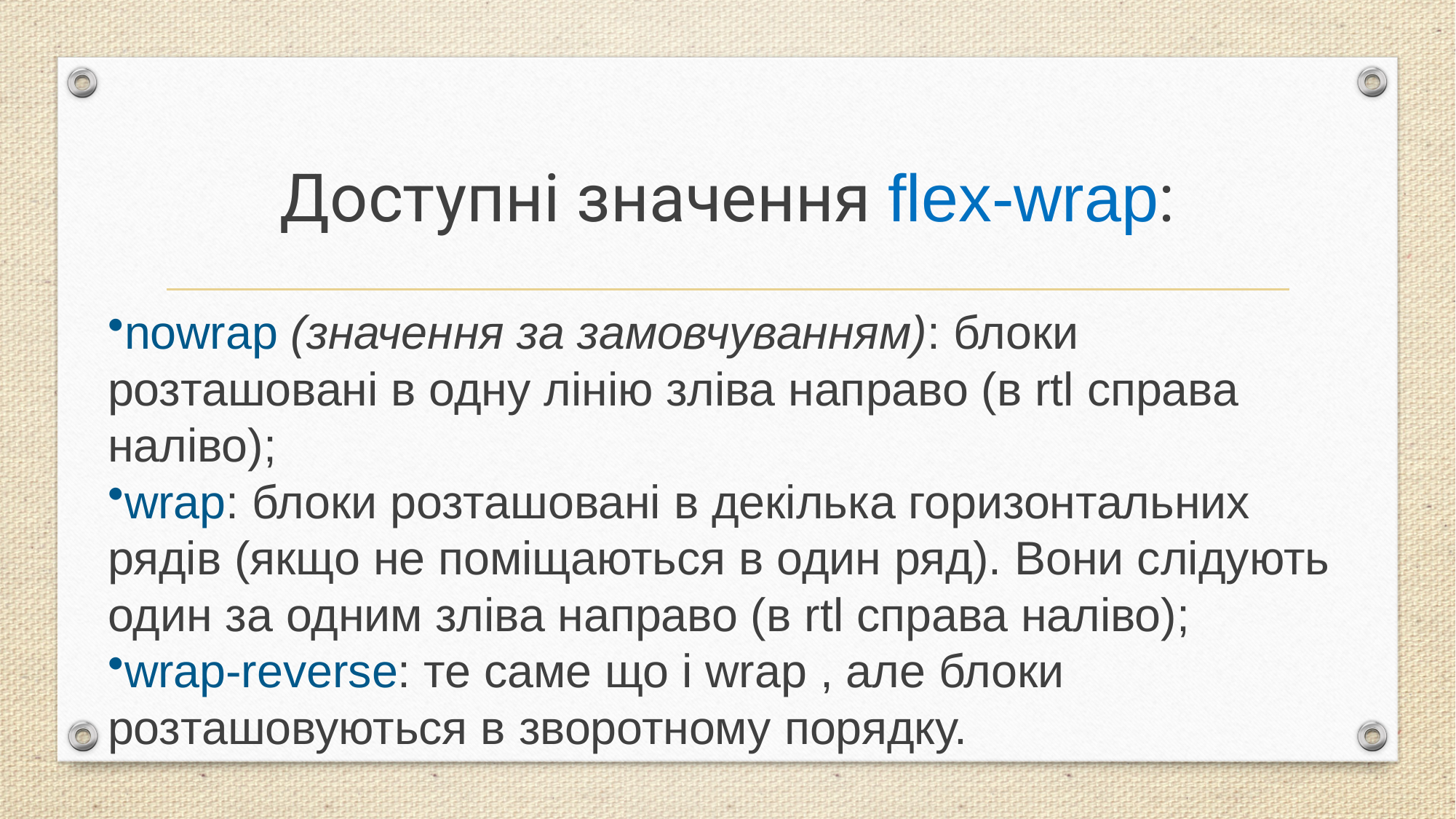

# Доступні значення flex-wrap:
nowrap (значення за замовчуванням): блоки розташовані в одну лінію зліва направо (в rtl справа наліво);
wrap: блоки розташовані в декілька горизонтальних рядів (якщо не поміщаються в один ряд). Вони слідують один за одним зліва направо (в rtl справа наліво);
wrap-reverse: те саме що і wrap , але блоки розташовуються в зворотному порядку.